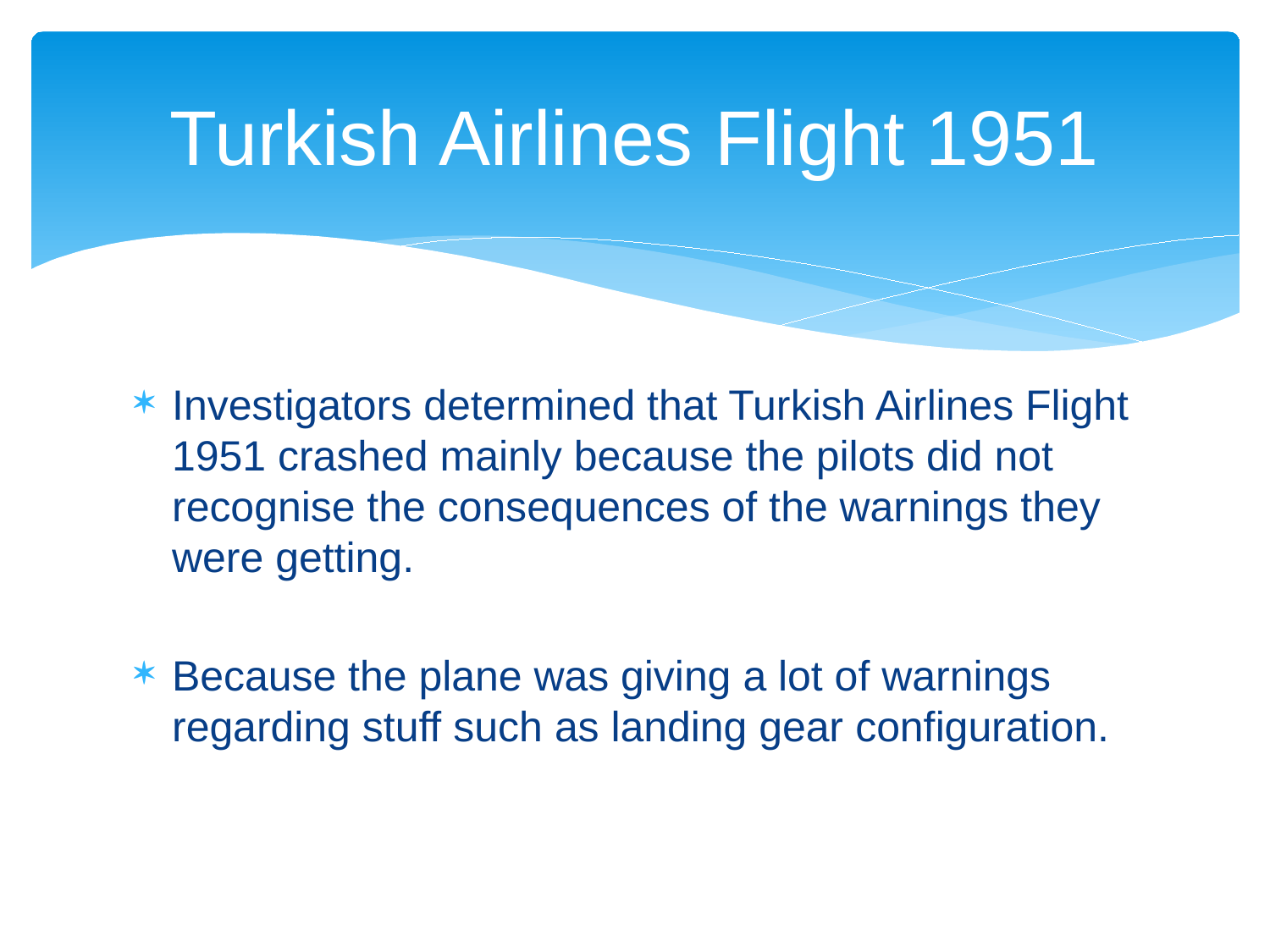

# Turkish Airlines Flight 1951
Investigators determined that Turkish Airlines Flight 1951 crashed mainly because the pilots did not recognise the consequences of the warnings they were getting.

Because the plane was giving a lot of warnings regarding stuff such as landing gear configuration.